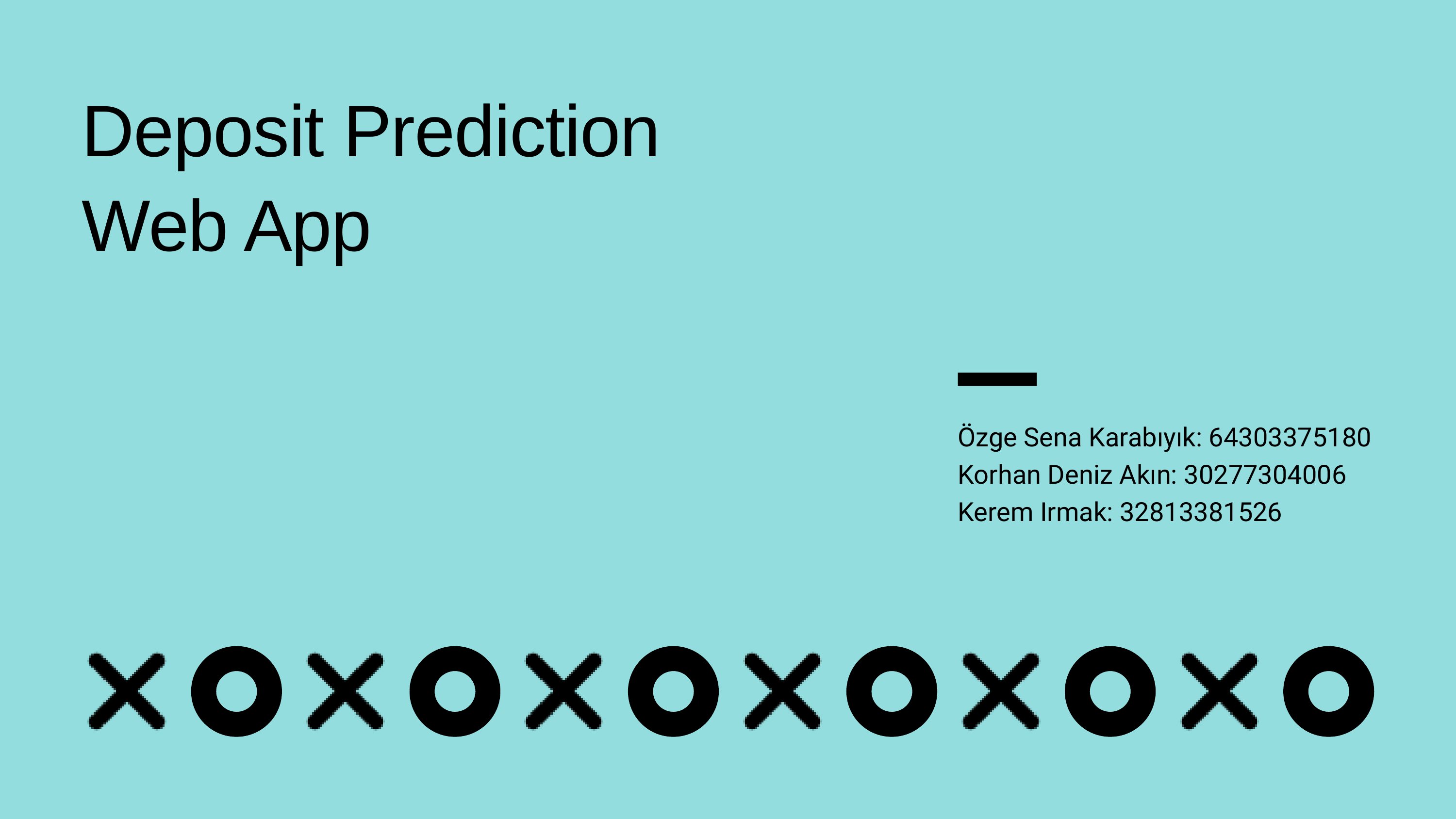

Deposit Prediction Web App

Özge Sena Karabıyık: 64303375180
Korhan Deniz Akın: 30277304006
Kerem Irmak: 32813381526